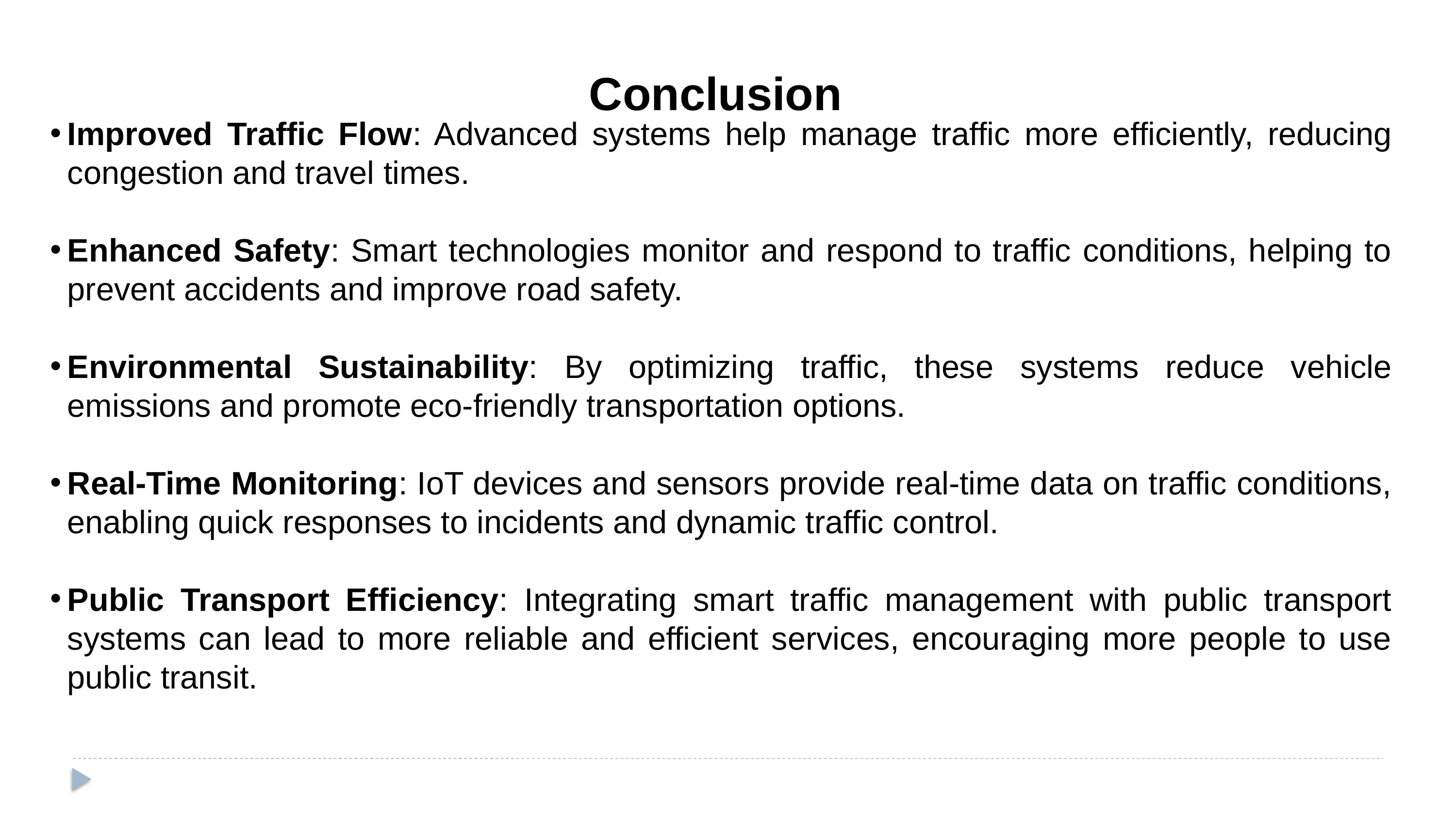

Conclusion

Improved Traffic Flow: Advanced systems help manage traffic more efficiently, reducing congestion and travel times.

Enhanced Safety: Smart technologies monitor and respond to traffic conditions, helping to prevent accidents and improve road safety.

Environmental Sustainability: By optimizing traffic, these systems reduce vehicle emissions and promote eco-friendly transportation options.

Real-Time Monitoring: IoT devices and sensors provide real-time data on traffic conditions, enabling quick responses to incidents and dynamic traffic control.

Public Transport Efficiency: Integrating smart traffic management with public transport systems can lead to more reliable and efficient services, encouraging more people to use public transit.